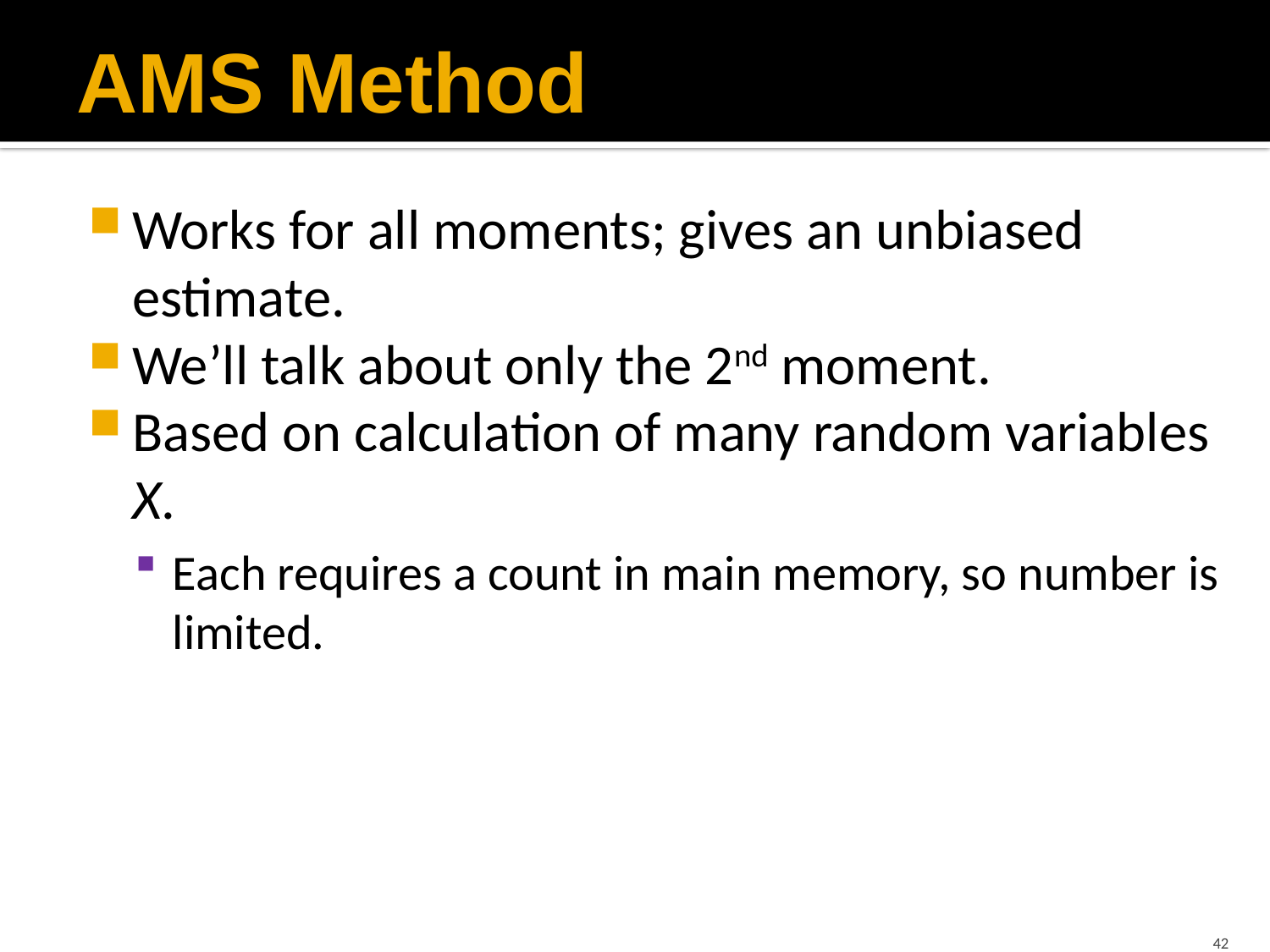

# AMS Method
Works for all moments; gives an unbiased estimate.
We’ll talk about only the 2nd moment.
Based on calculation of many random variables X.
Each requires a count in main memory, so number is limited.
42